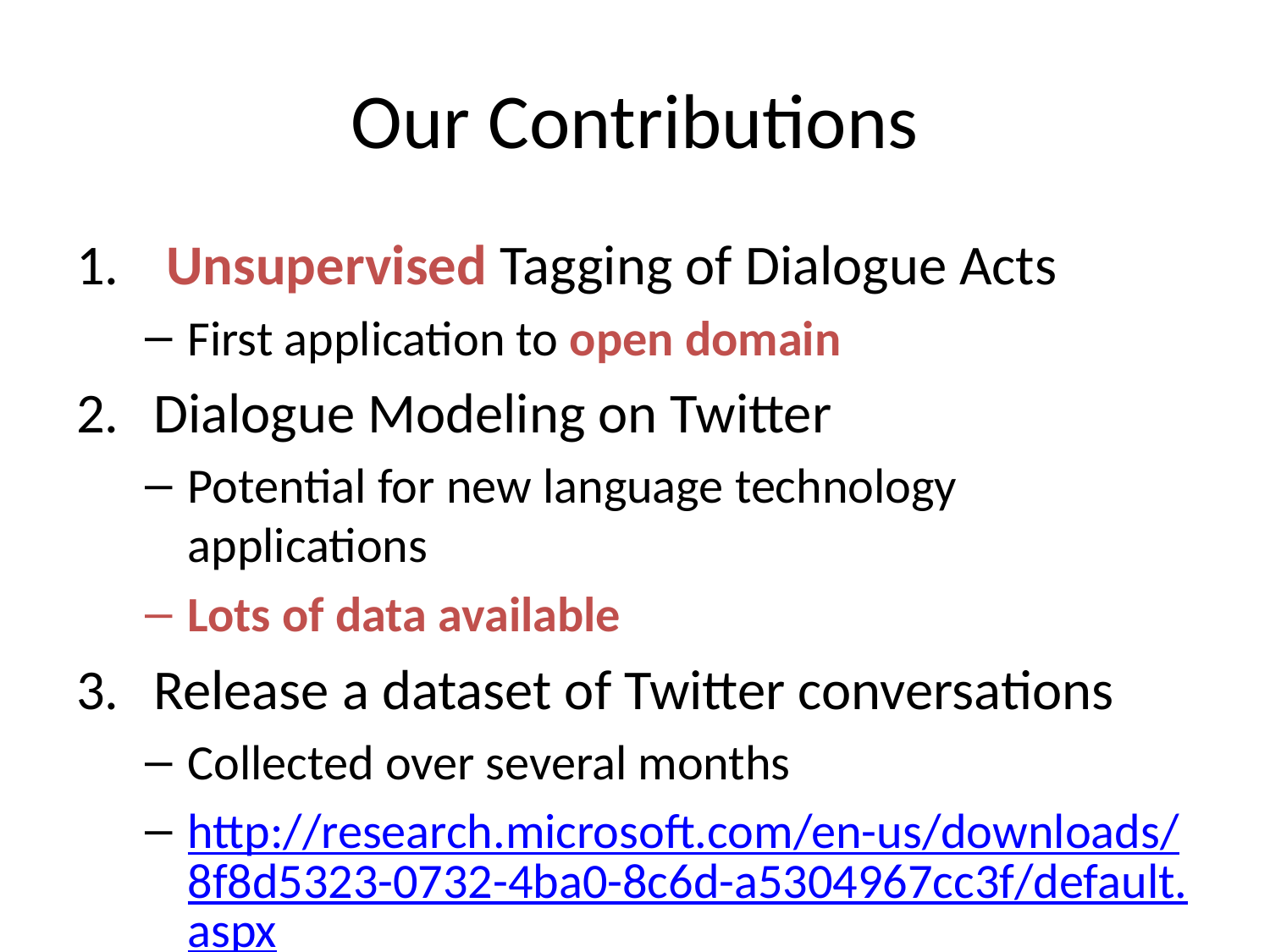

# Our Contributions
 Unsupervised Tagging of Dialogue Acts
First application to open domain
Dialogue Modeling on Twitter
Potential for new language technology applications
Lots of data available
Release a dataset of Twitter conversations
Collected over several months
http://research.microsoft.com/en-us/downloads/8f8d5323-0732-4ba0-8c6d-a5304967cc3f/default.aspx